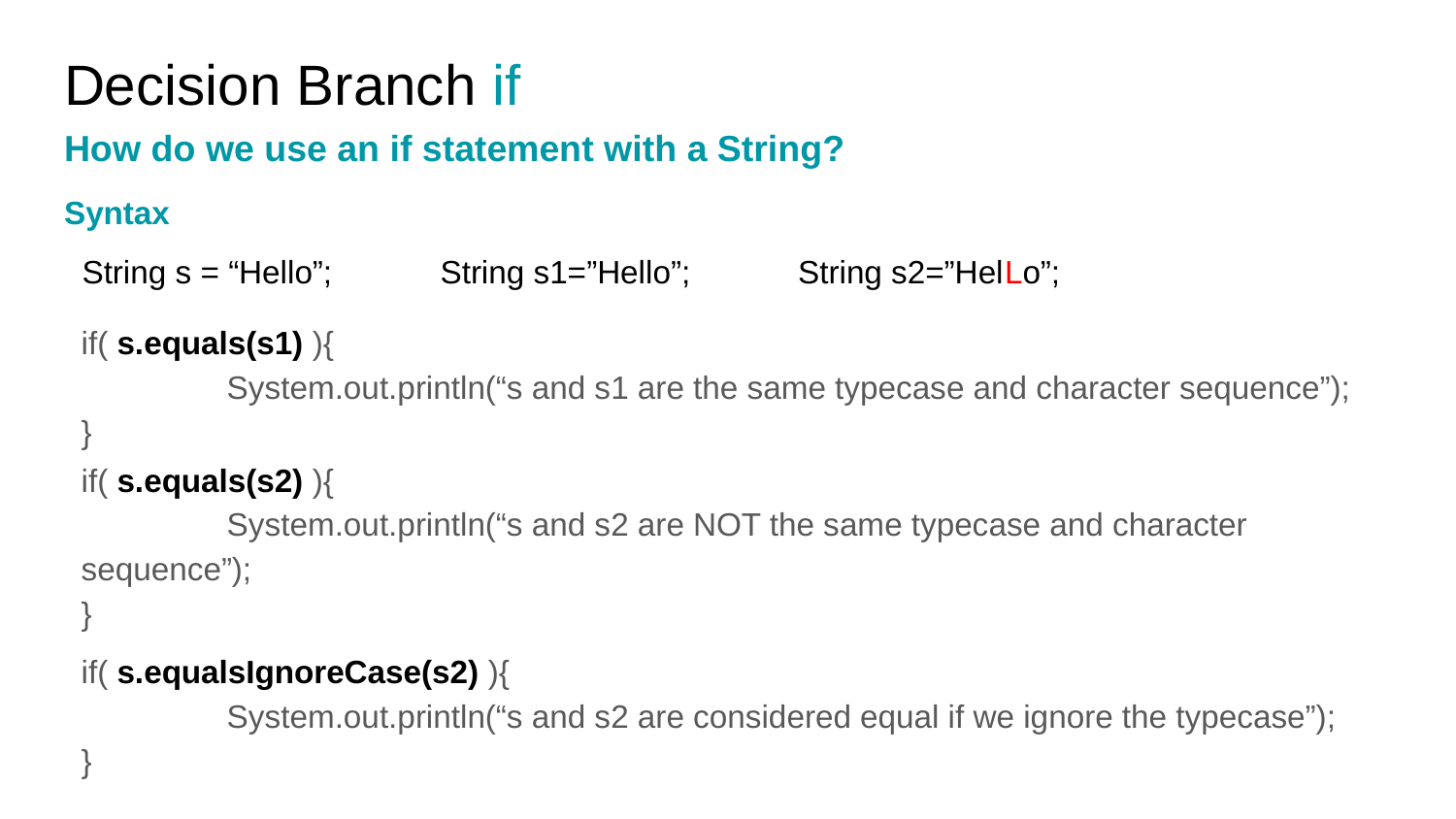

# Decision Branch if
How do we use an if statement with a String?

Syntax
  String s = “Hello”;            String s1=”Hello”;            String s2=”HelLo”;
if( s.equals(s1) ){
	System.out.println(“s and s1 are the same typecase and character sequence”);
}

if( s.equals(s2) ){
	System.out.println(“s and s2 are NOT the same typecase and character sequence”);
}

if( s.equalsIgnoreCase(s2) ){
	System.out.println(“s and s2 are considered equal if we ignore the typecase”);
}